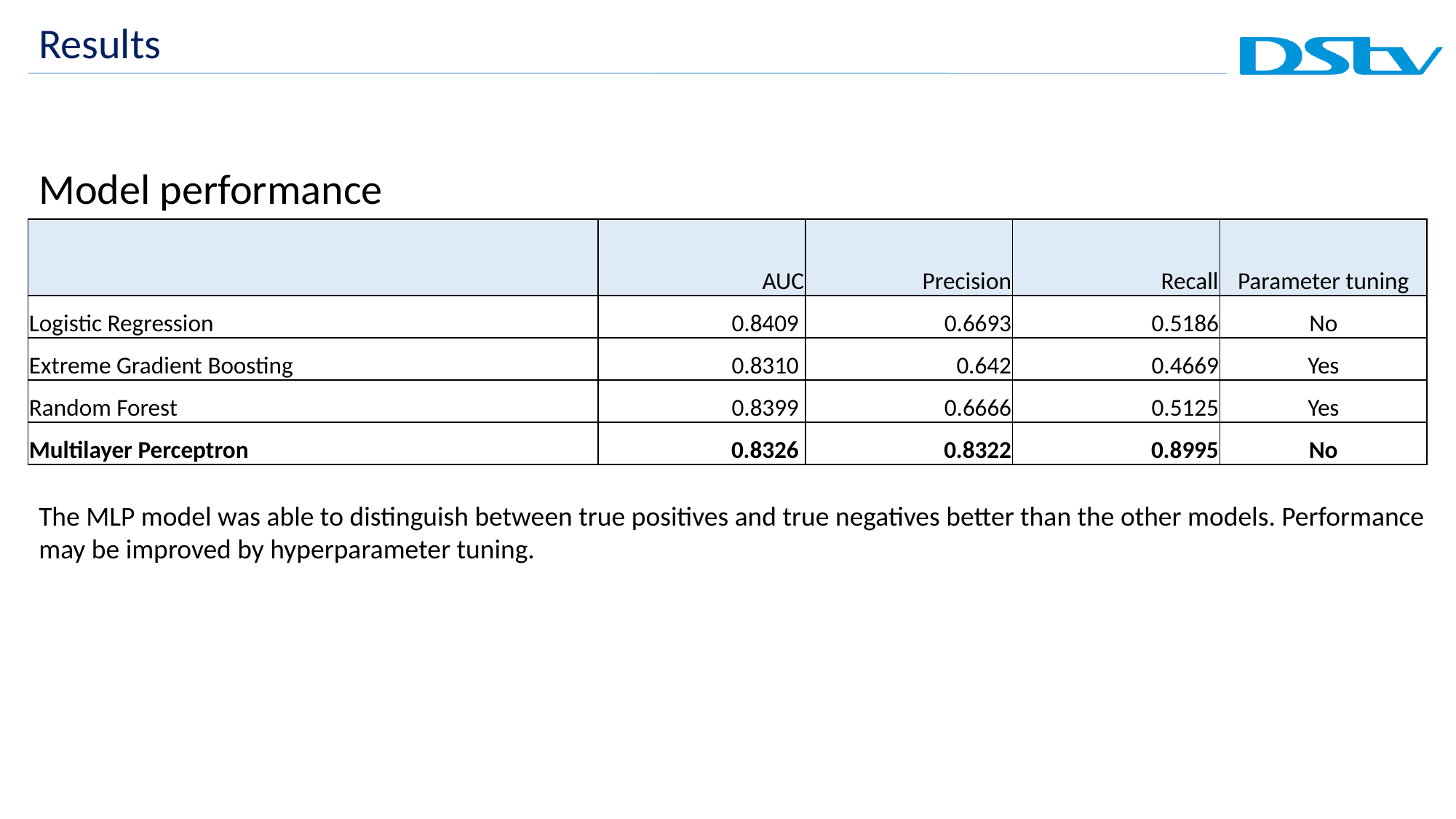

# Results
Model performance
|  | AUC | Precision | Recall | Parameter tuning |
| --- | --- | --- | --- | --- |
| Logistic Regression | 0.8409 | 0.6693 | 0.5186 | No |
| Extreme Gradient Boosting | 0.8310 | 0.642 | 0.4669 | Yes |
| Random Forest | 0.8399 | 0.6666 | 0.5125 | Yes |
| Multilayer Perceptron | 0.8326 | 0.8322 | 0.8995 | No |
The MLP model was able to distinguish between true positives and true negatives better than the other models. Performance may be improved by hyperparameter tuning.